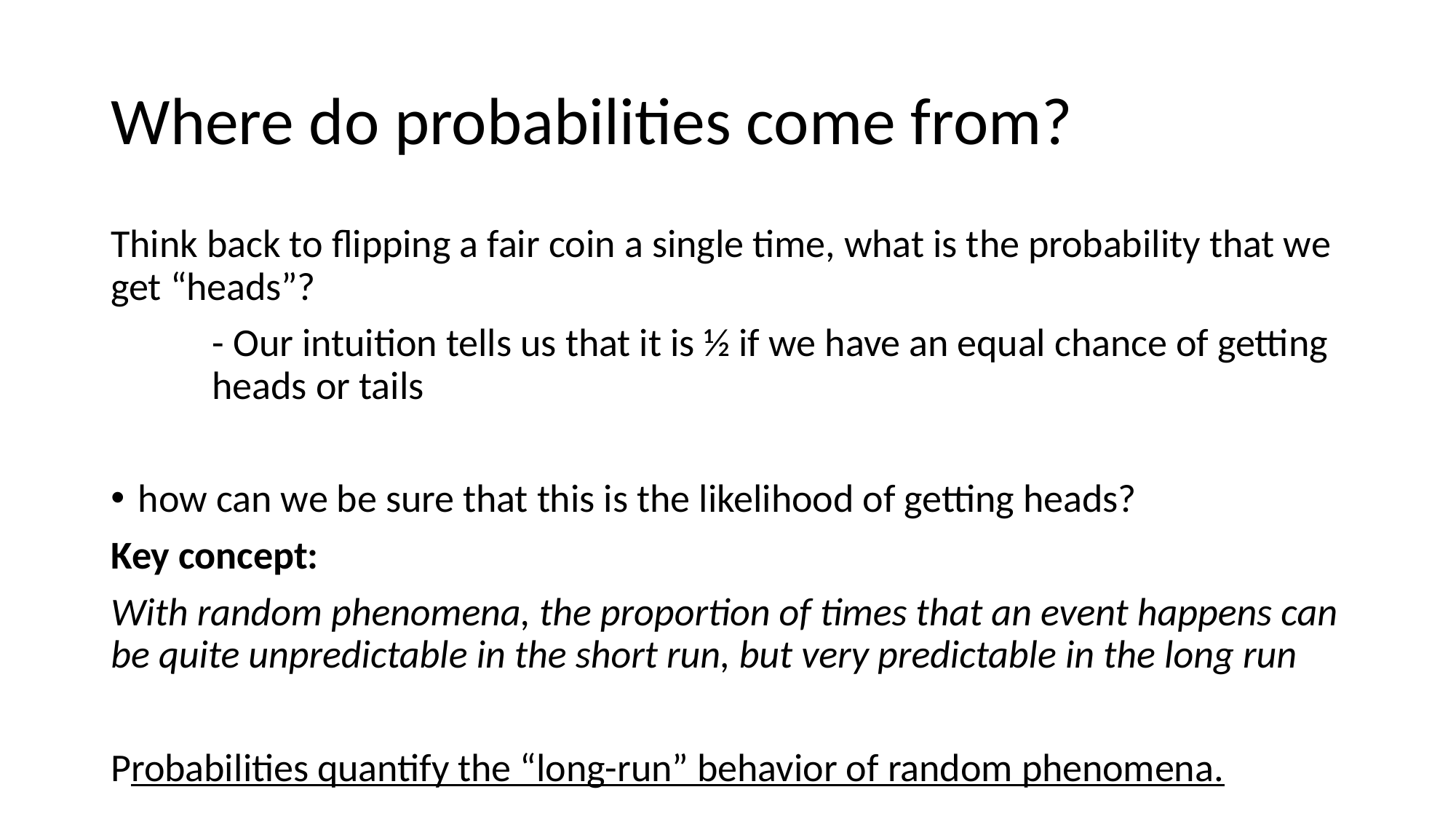

# Where do probabilities come from?
Think back to flipping a fair coin a single time, what is the probability that we get “heads”?
	- Our intuition tells us that it is ½ if we have an equal chance of getting 	heads or tails

how can we be sure that this is the likelihood of getting heads?
Key concept:
With random phenomena, the proportion of times that an event happens can be quite unpredictable in the short run, but very predictable in the long run

Probabilities quantify the “long-run” behavior of random phenomena.